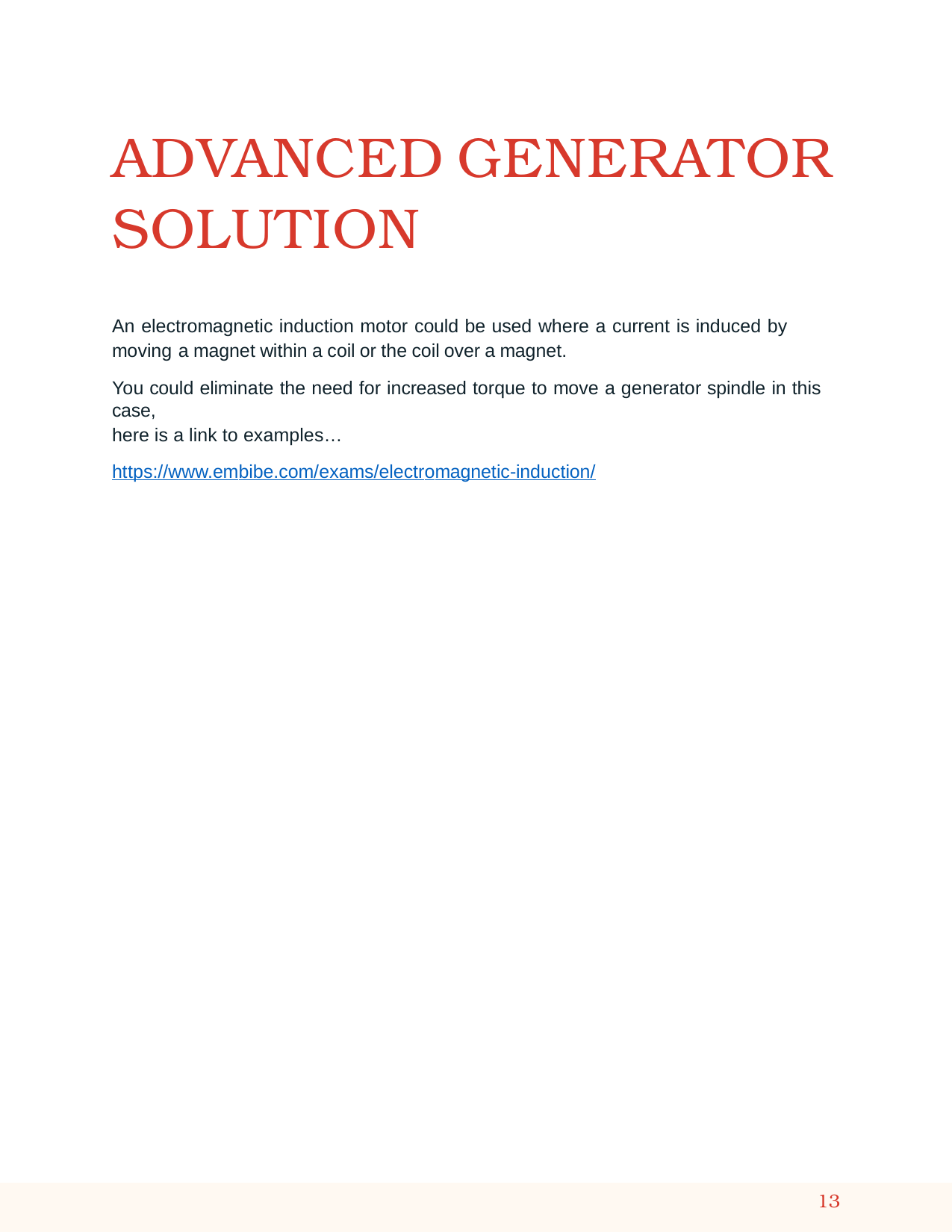

# ADVANCED GENERATOR SOLUTION
An electromagnetic induction motor could be used where a current is induced by moving a magnet within a coil or the coil over a magnet.
You could eliminate the need for increased torque to move a generator spindle in this case,
here is a link to examples…
https://www.embibe.com/exams/electromagnetic-induction/
13